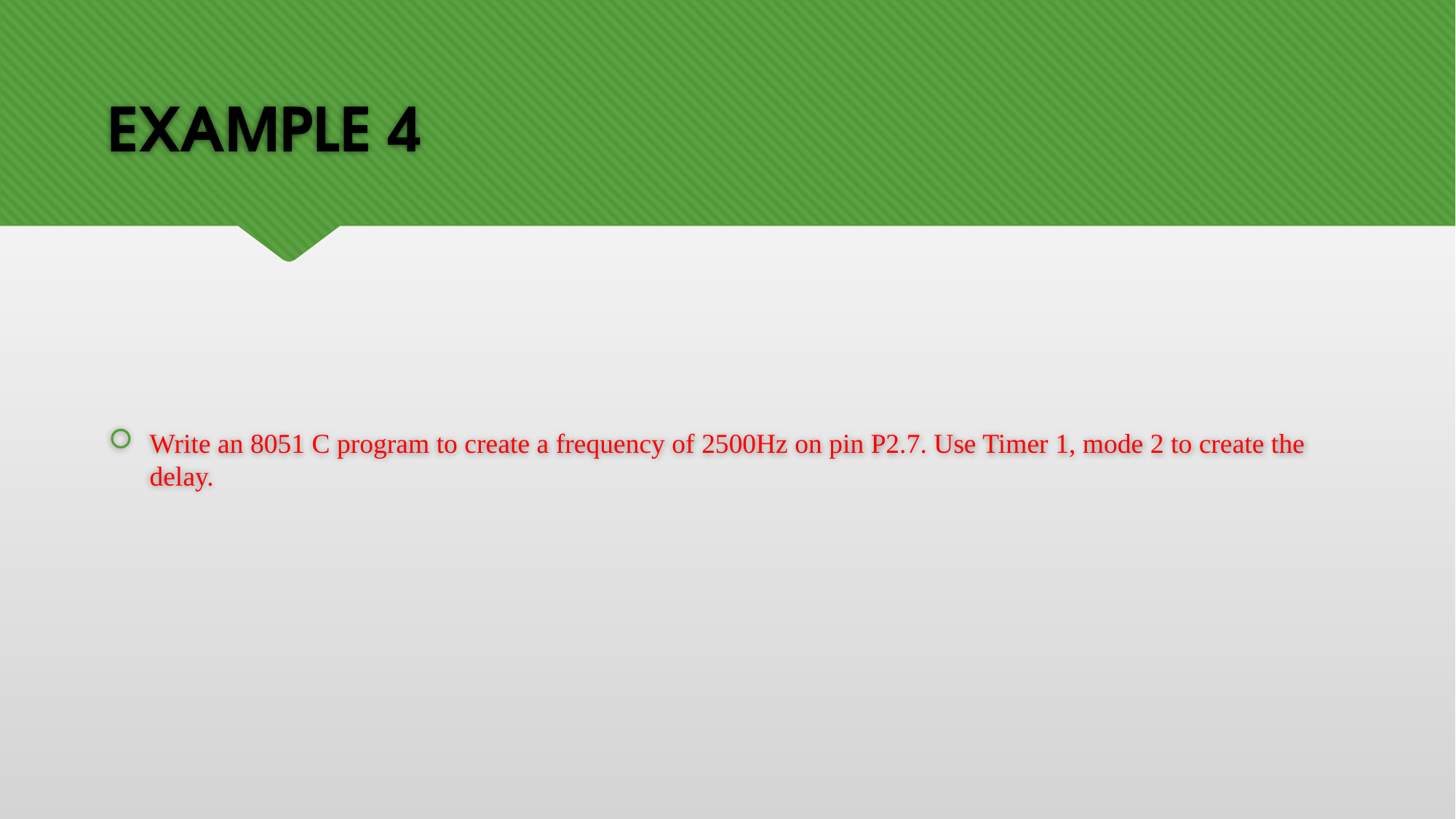

# EXAMPLE 4
Write an 8051 C program to create a frequency of 2500Hz on pin P2.7. Use Timer 1, mode 2 to create the delay.